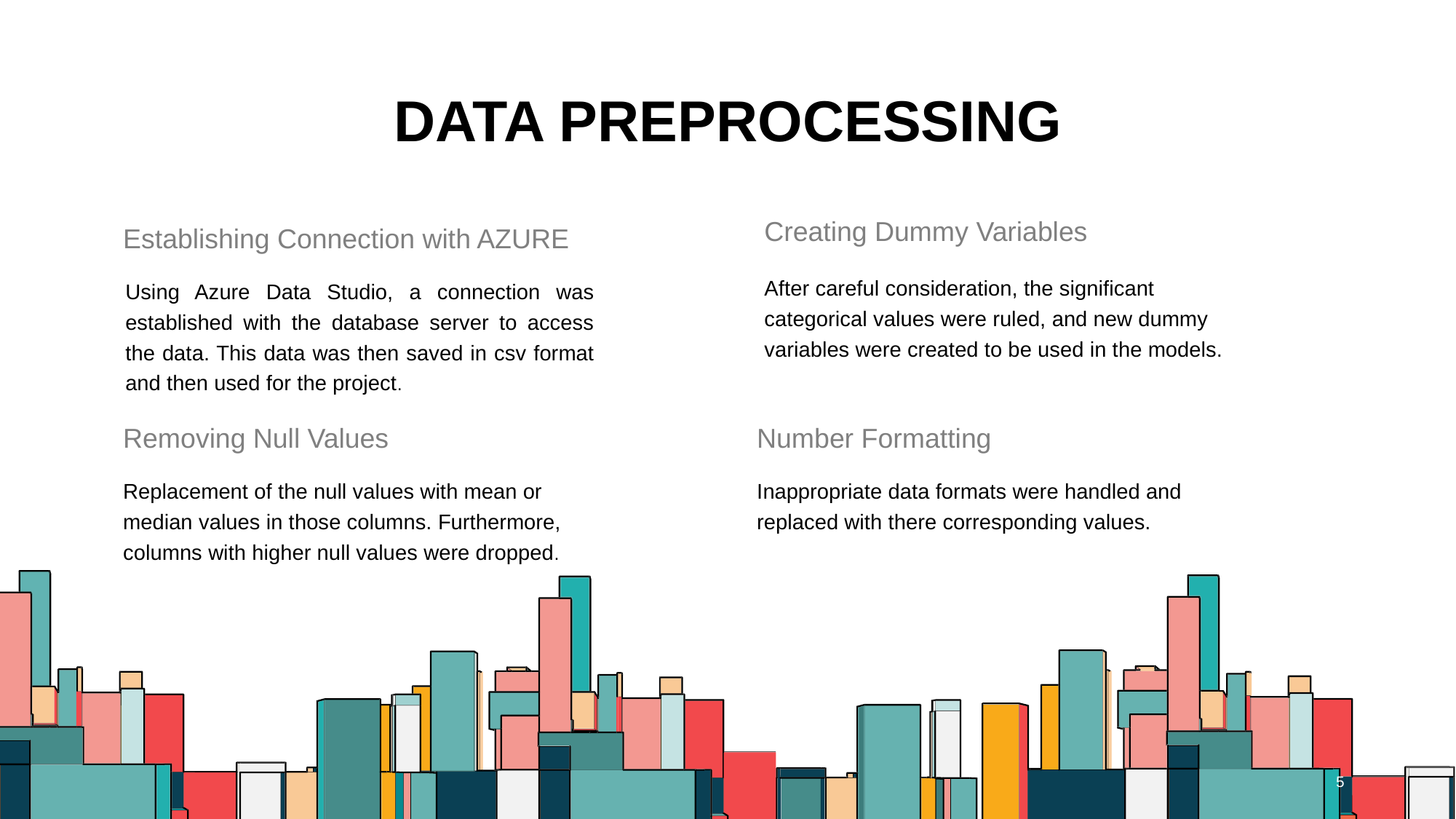

# Data Preprocessing
Creating Dummy Variables
Establishing Connection with AZURE
After careful consideration, the significant categorical values were ruled, and new dummy variables were created to be used in the models.
Using Azure Data Studio, a connection was established with the database server to access the data. This data was then saved in csv format and then used for the project.
Removing Null Values
Number Formatting
Replacement of the null values with mean or median values in those columns. Furthermore, columns with higher null values were dropped.
Inappropriate data formats were handled and replaced with there corresponding values.
5